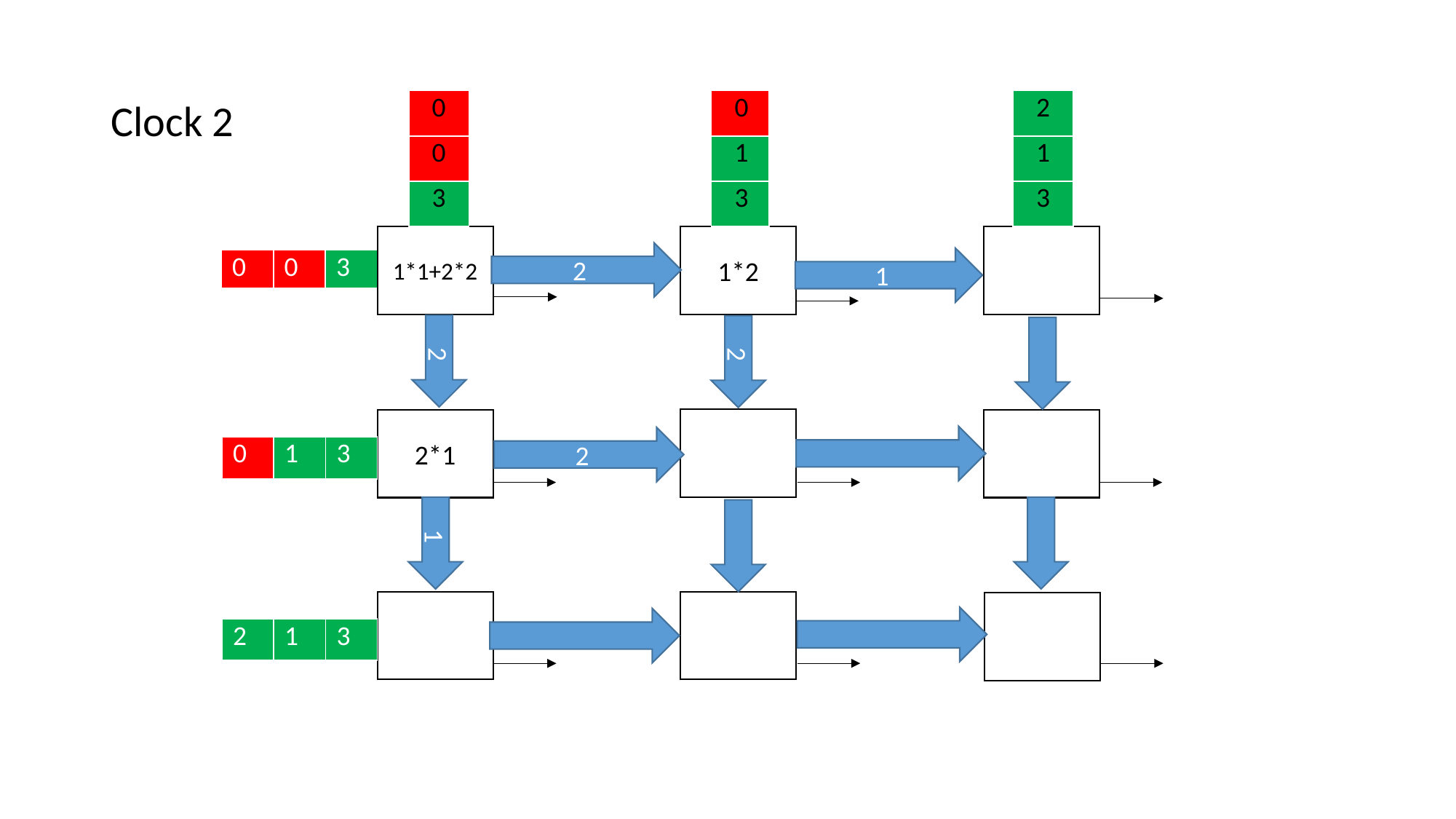

# Clock 2
| 0 |
| --- |
| 0 |
| 3 |
| 0 |
| --- |
| 1 |
| 3 |
| 2 |
| --- |
| 1 |
| 3 |
1*1+2*2

1*2
2
1
| 0 | 0 | 3 |
| --- | --- | --- |
2
2

2*1

2
| 0 | 1 | 3 |
| --- | --- | --- |

1

| 2 | 1 | 3 |
| --- | --- | --- |